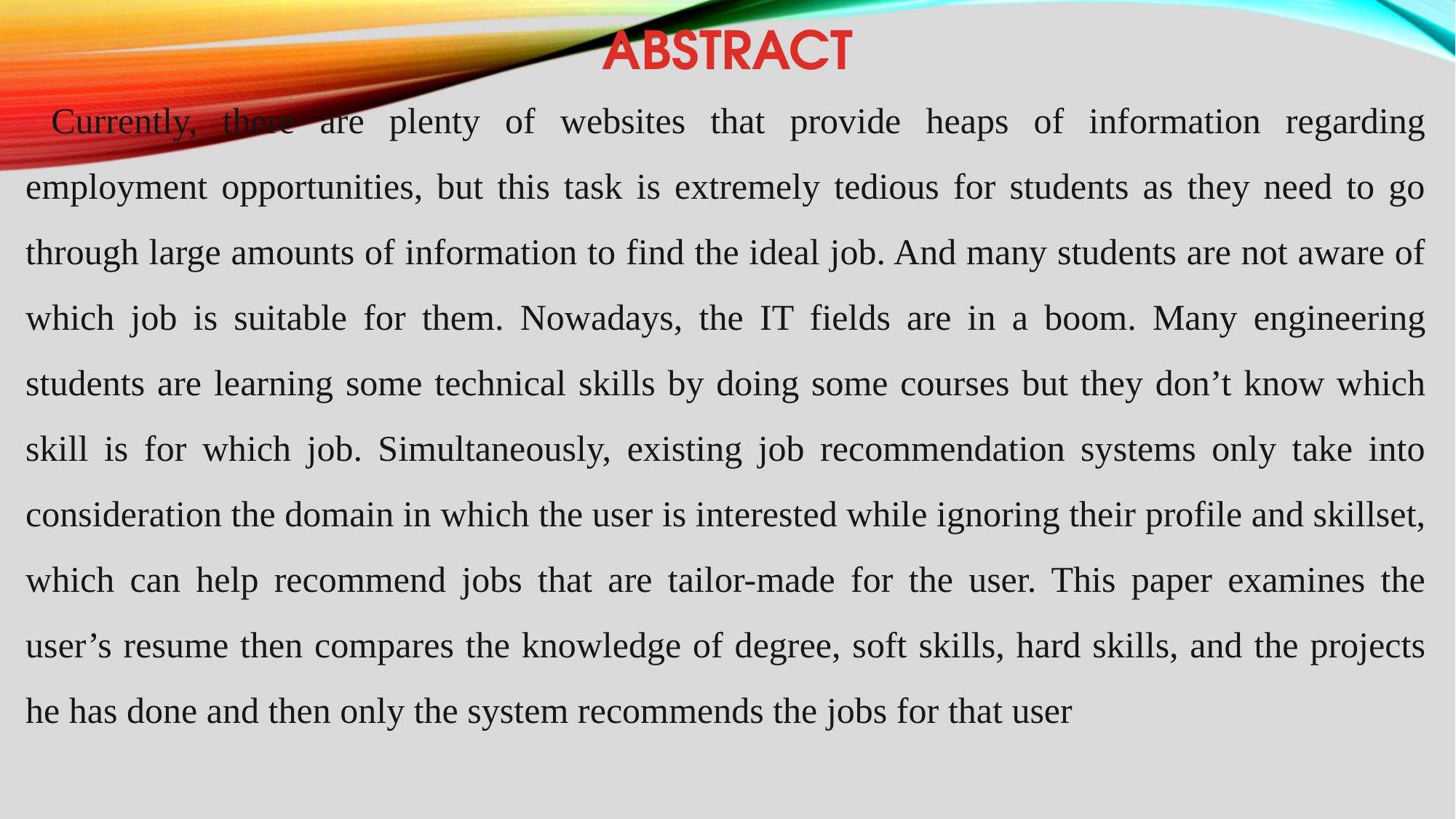

# abstract
 Currently, there are plenty of websites that provide heaps of information regarding employment opportunities, but this task is extremely tedious for students as they need to go through large amounts of information to find the ideal job. And many students are not aware of which job is suitable for them. Nowadays, the IT fields are in a boom. Many engineering students are learning some technical skills by doing some courses but they don’t know which skill is for which job. Simultaneously, existing job recommendation systems only take into consideration the domain in which the user is interested while ignoring their profile and skillset, which can help recommend jobs that are tailor-made for the user. This paper examines the user’s resume then compares the knowledge of degree, soft skills, hard skills, and the projects he has done and then only the system recommends the jobs for that user